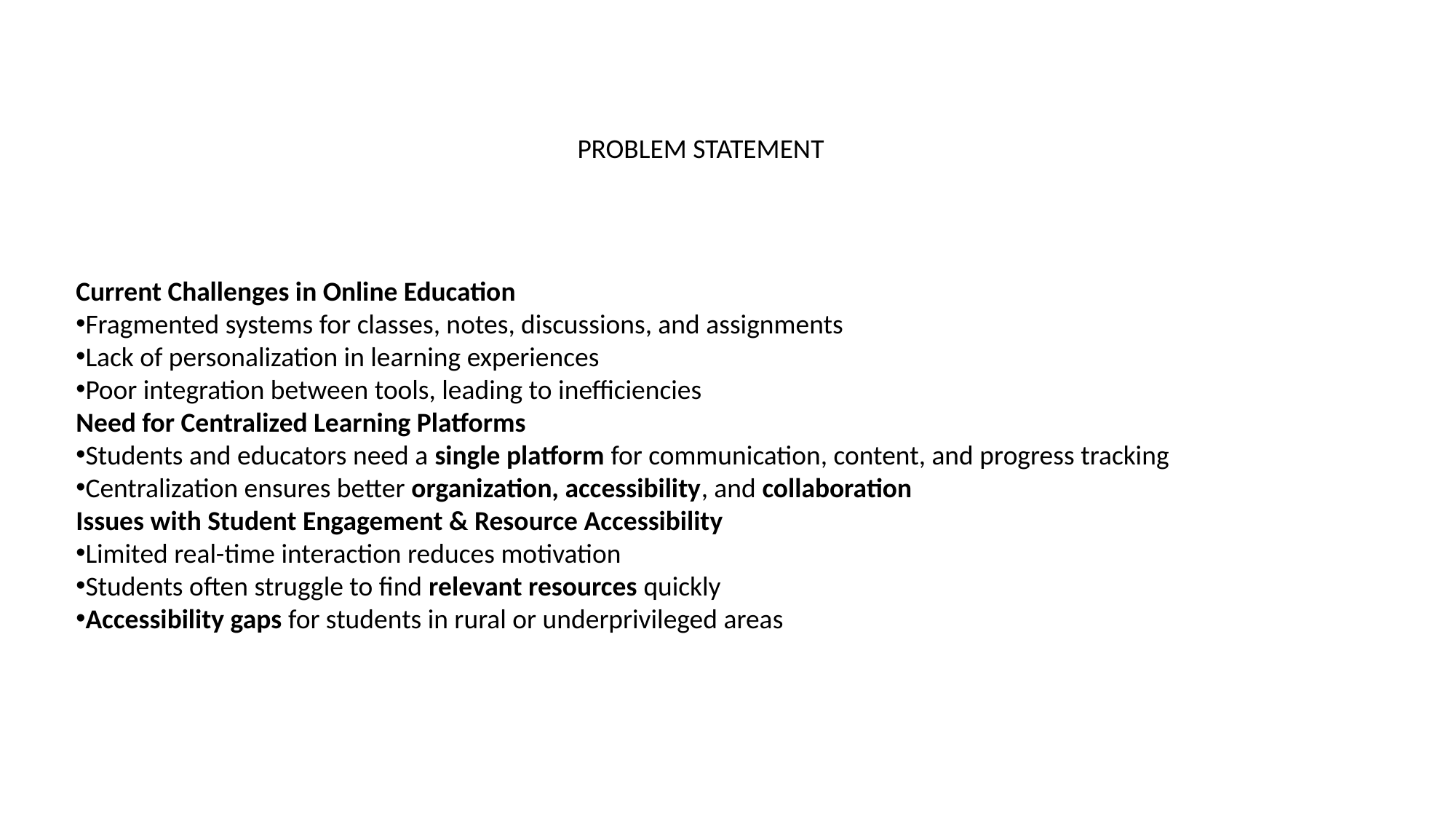

PROBLEM STATEMENT
Current Challenges in Online Education
Fragmented systems for classes, notes, discussions, and assignments
Lack of personalization in learning experiences
Poor integration between tools, leading to inefficiencies
Need for Centralized Learning Platforms
Students and educators need a single platform for communication, content, and progress tracking
Centralization ensures better organization, accessibility, and collaboration
Issues with Student Engagement & Resource Accessibility
Limited real-time interaction reduces motivation
Students often struggle to find relevant resources quickly
Accessibility gaps for students in rural or underprivileged areas